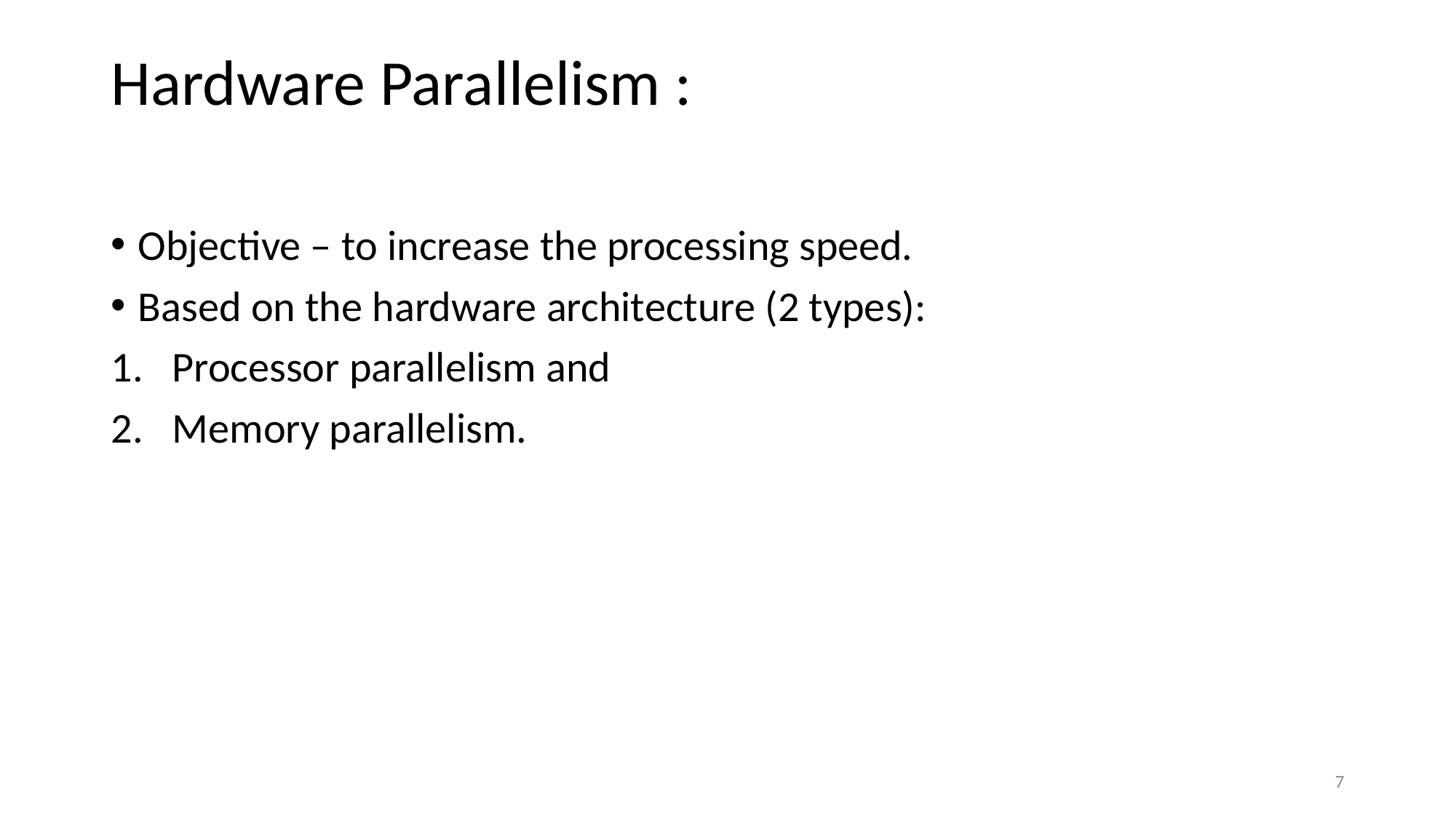

# Hardware Parallelism :
Objective – to increase the processing speed.
Based on the hardware architecture (2 types):
Processor parallelism and
Memory parallelism.

7